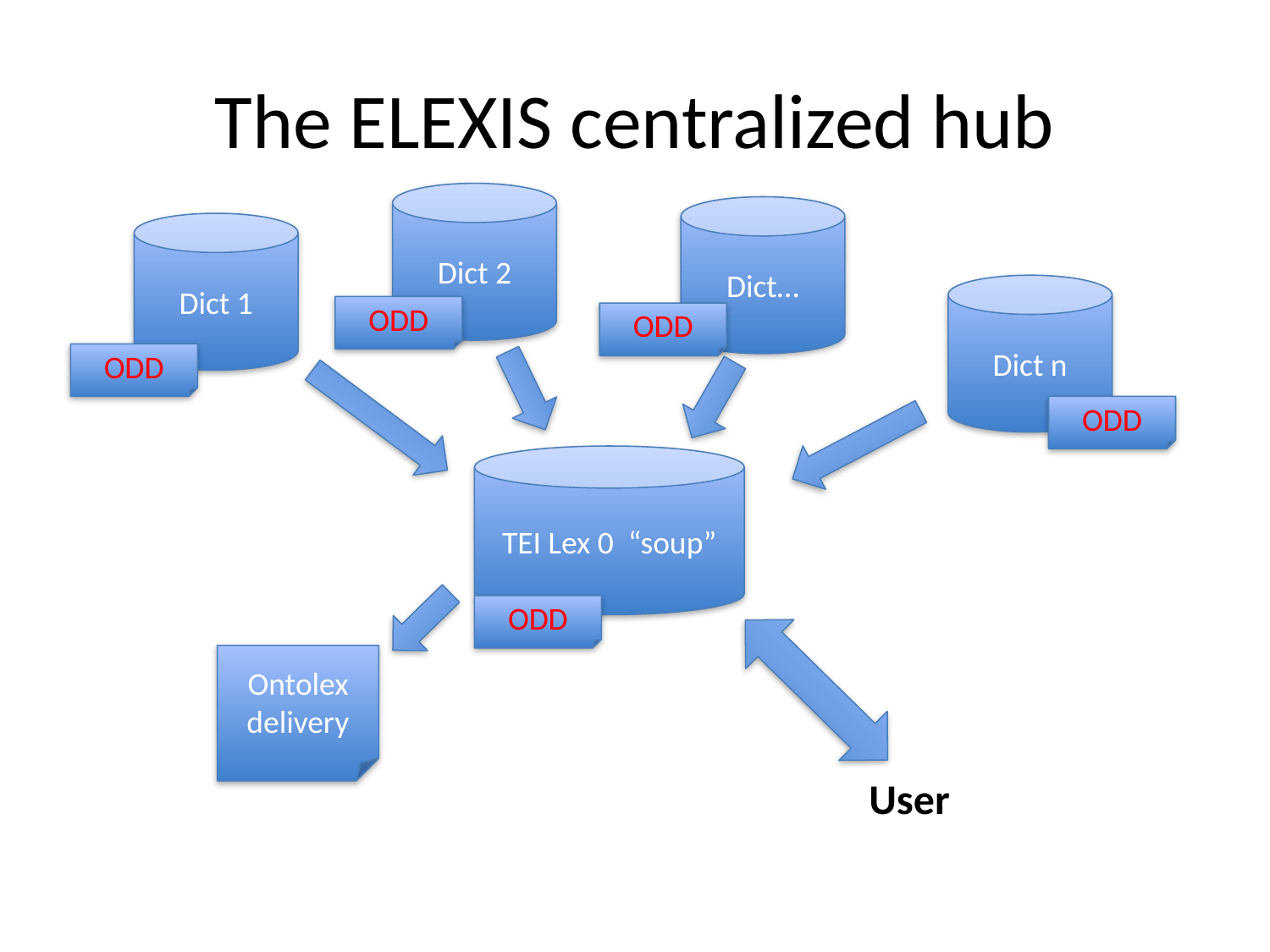

# The ELEXIS centralized hub
Dict 2
Dict…
Dict 1
Dict n
ODD
ODD
ODD

ODD

TEI Lex 0  “soup”
ODD

Ontolex delivery

User